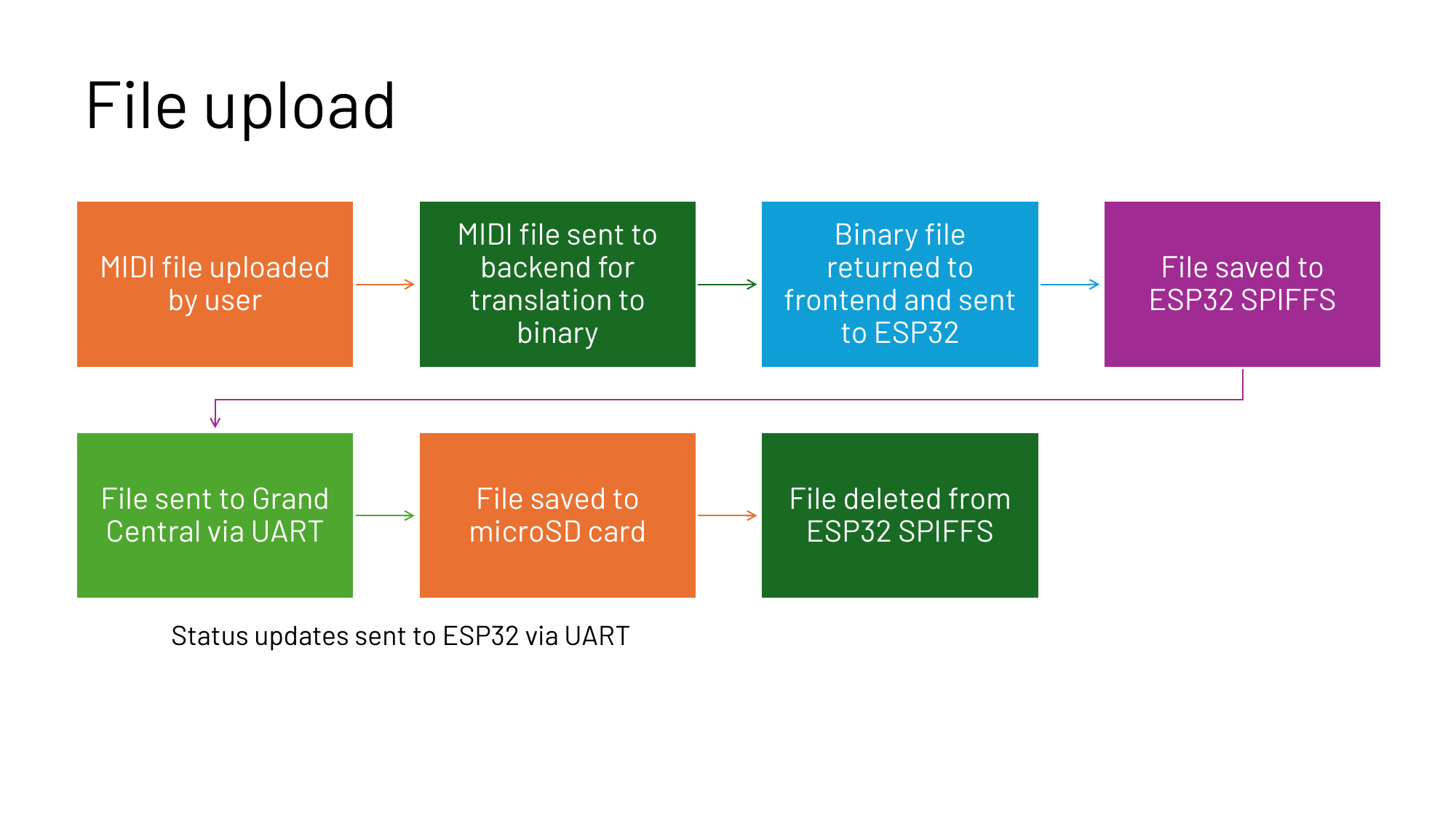

# File upload

MIDI file uploaded by user

MIDI file sent to backend for translation to binary

Binary file returned to frontend and sent to ESP32

File saved to ESP32 SPIFFS

File sent to Grand Central via UART

File saved to microSD card
File deleted from ESP32 SPIFFS
Status updates sent to ESP32 via UART